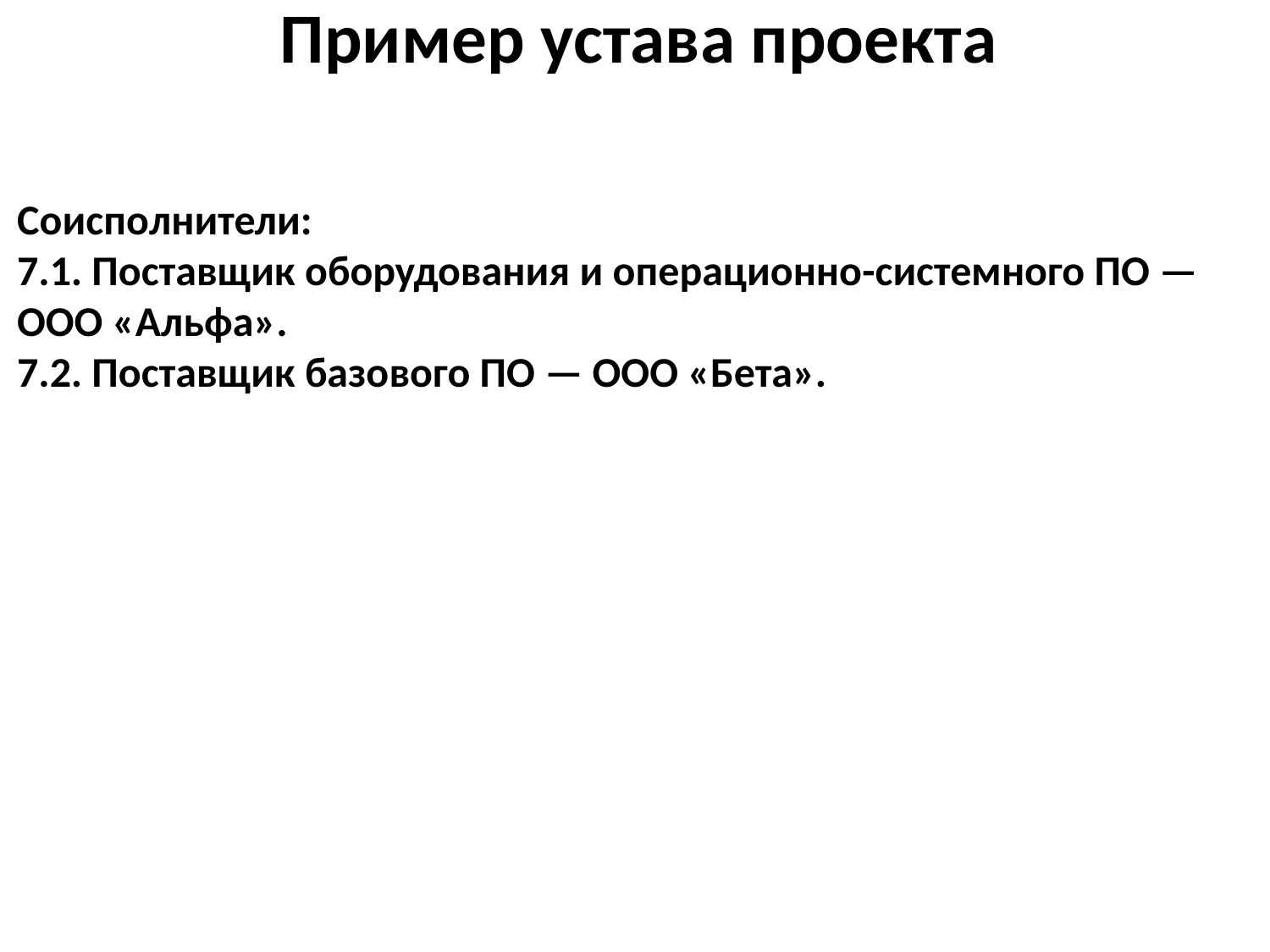

Пример устава проекта

Соисполнители:
7.1. Поставщик оборудования и операционно-системного ПО — ООО «Альфа».
7.2. Поставщик базового ПО — ООО «Бета».